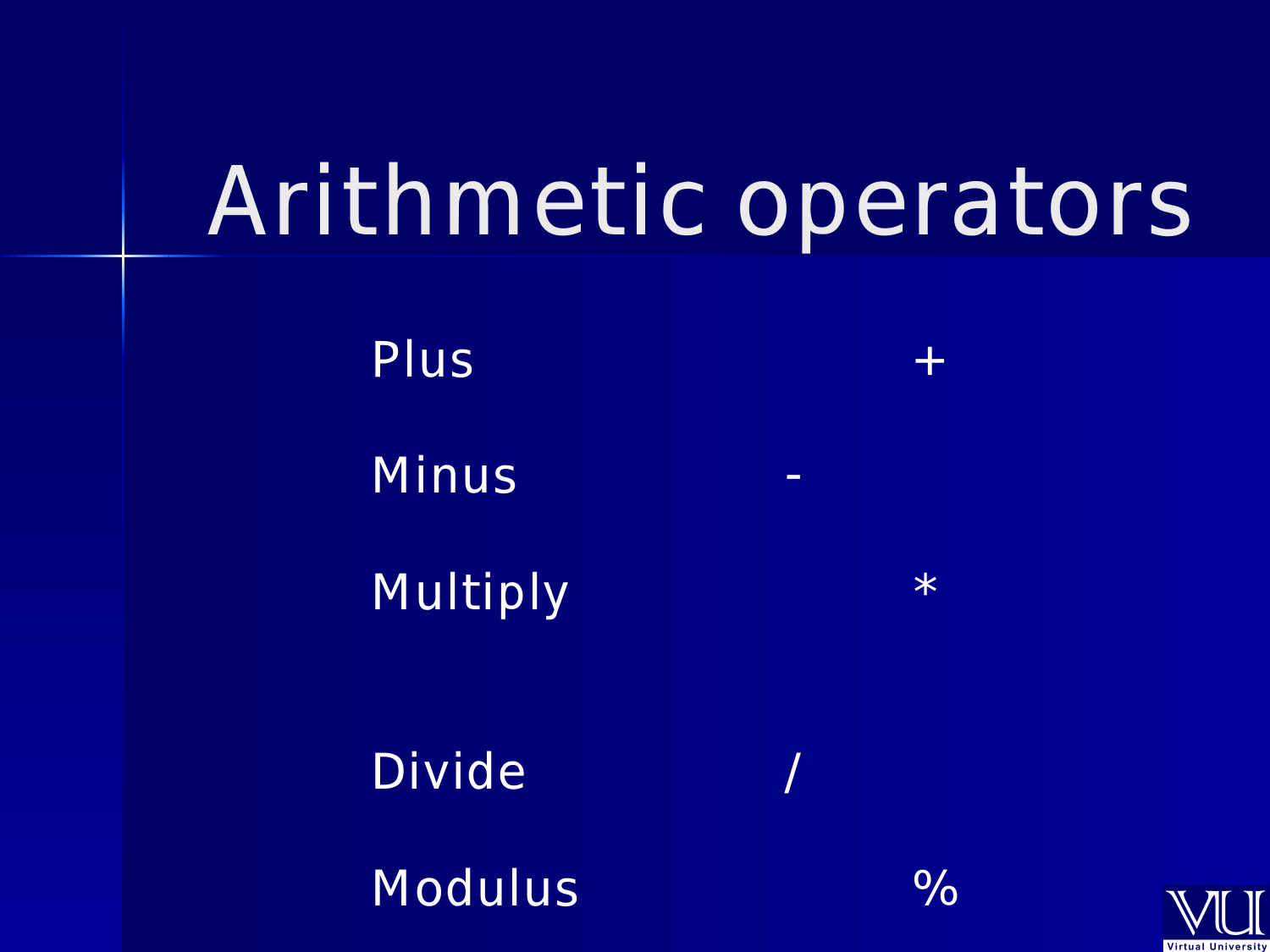

# Arithmetic operators
Plus				+
Minus			-
Multiply			*

Divide			/
Modulus			%